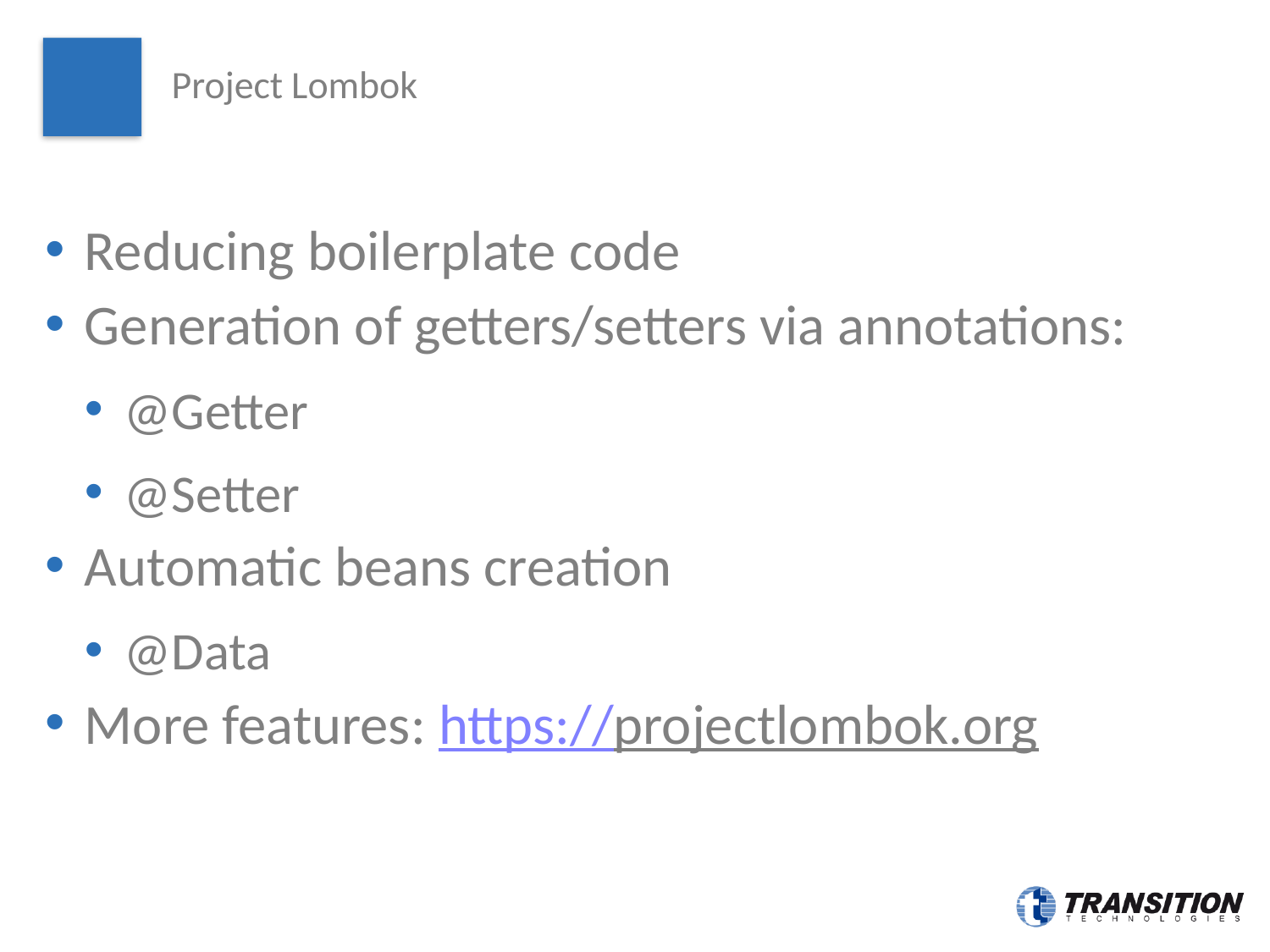

# Project Lombok
Reducing boilerplate code
Generation of getters/setters via annotations:
@Getter
@Setter
Automatic beans creation
@Data
More features: https://projectlombok.org